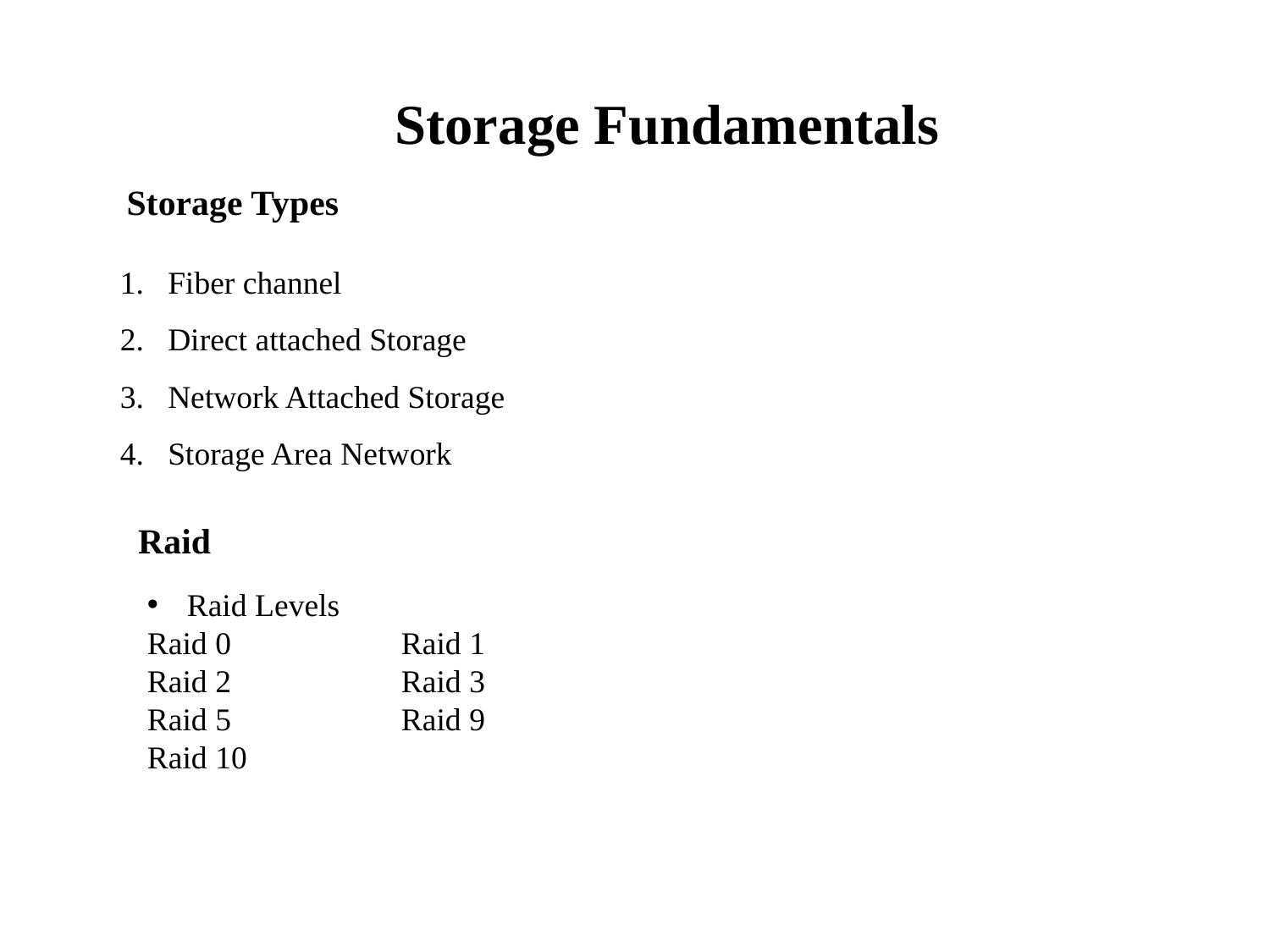

Storage Fundamentals
# Storage Types
Fiber channel
Direct attached Storage
Network Attached Storage
Storage Area Network
Raid
Raid Levels
Raid 0		Raid 1
Raid 2		Raid 3
Raid 5		Raid 9
Raid 10